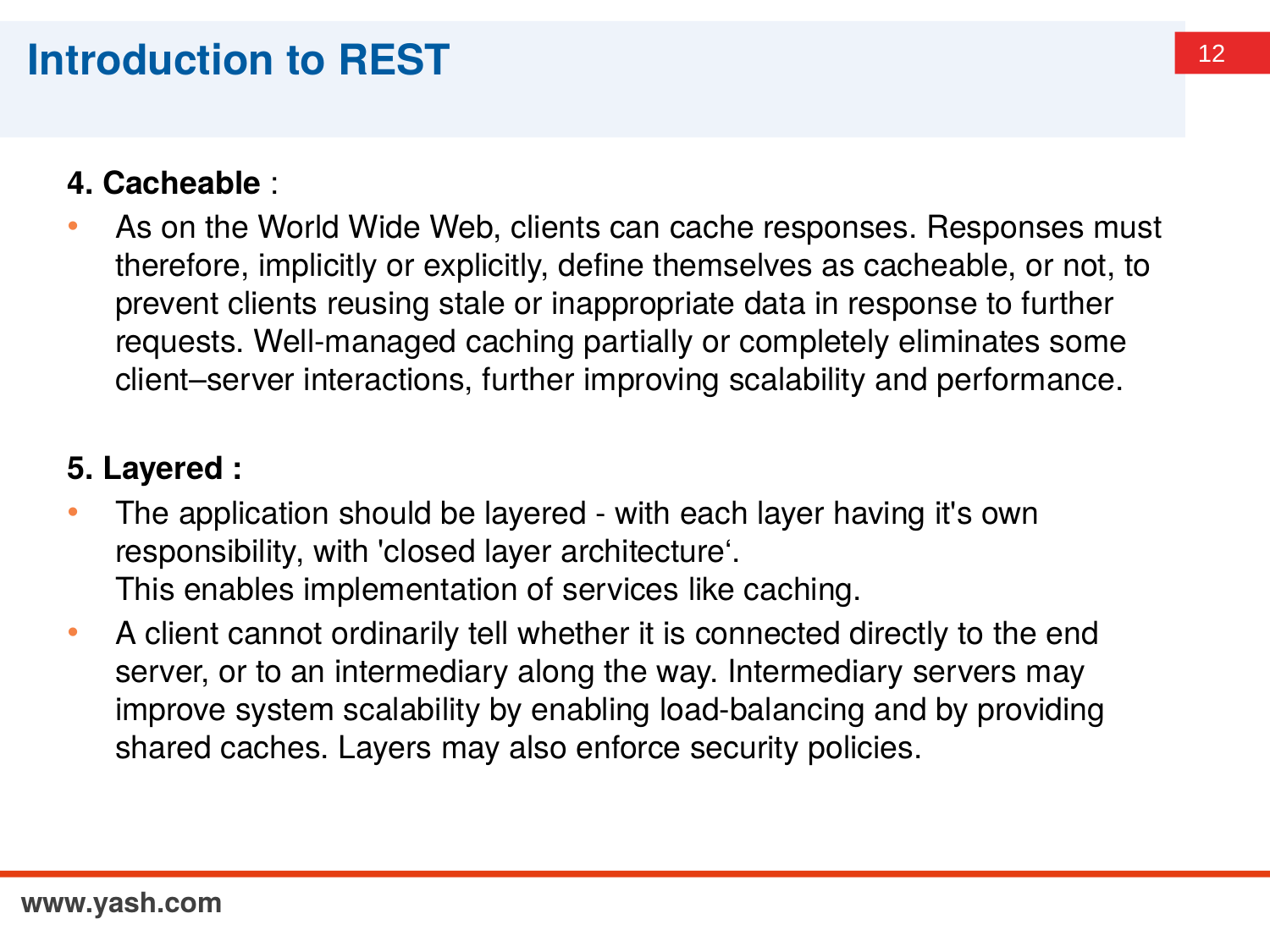

# Introduction to REST
4. Cacheable :
As on the World Wide Web, clients can cache responses. Responses must therefore, implicitly or explicitly, define themselves as cacheable, or not, to prevent clients reusing stale or inappropriate data in response to further requests. Well-managed caching partially or completely eliminates some client–server interactions, further improving scalability and performance.

5. Layered :
The application should be layered - with each layer having it's own responsibility, with 'closed layer architecture‘.
This enables implementation of services like caching.
A client cannot ordinarily tell whether it is connected directly to the end server, or to an intermediary along the way. Intermediary servers may improve system scalability by enabling load-balancing and by providing shared caches. Layers may also enforce security policies.